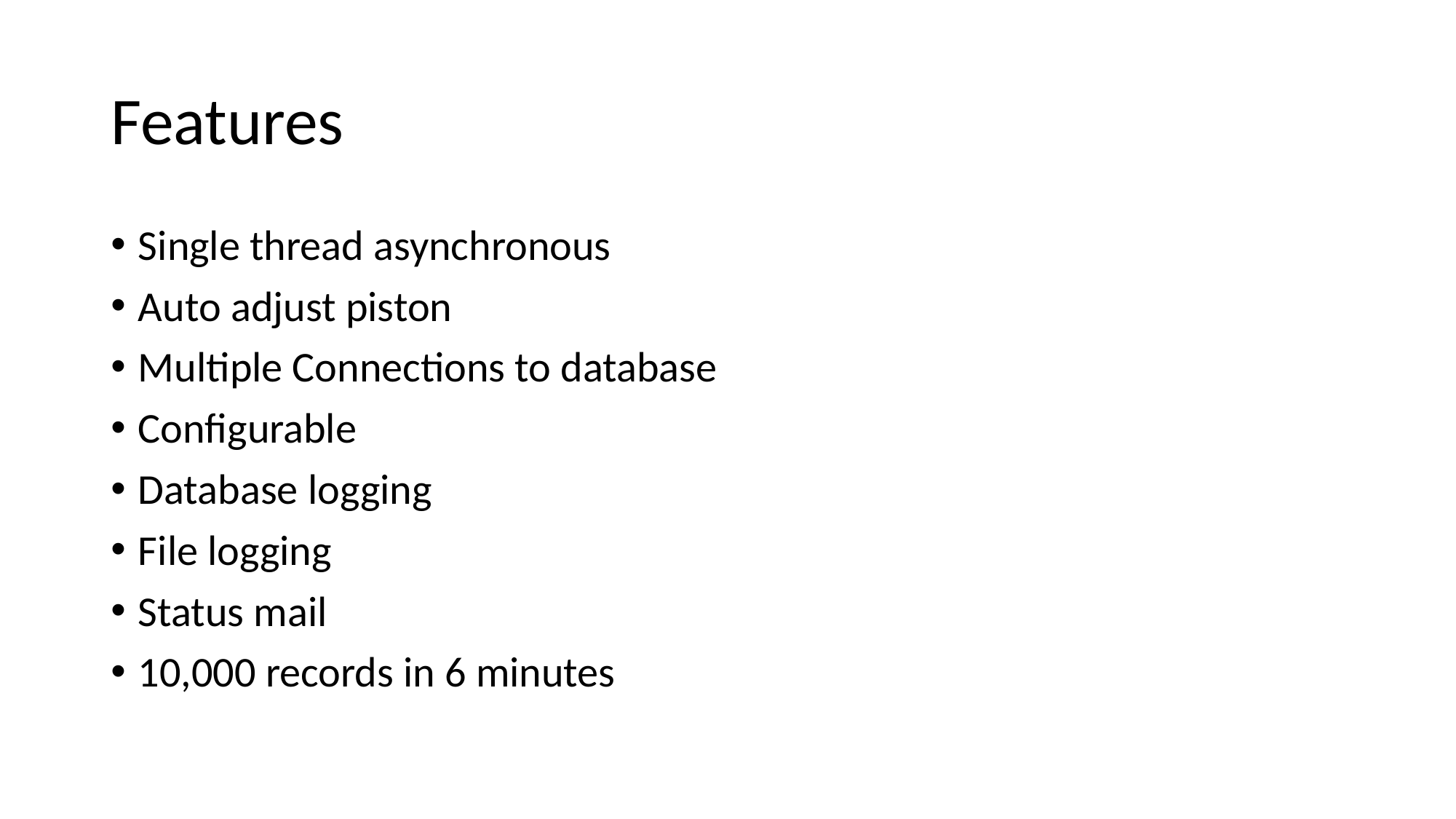

# Features
Single thread asynchronous
Auto adjust piston
Multiple Connections to database
Configurable
Database logging
File logging
Status mail
10,000 records in 6 minutes